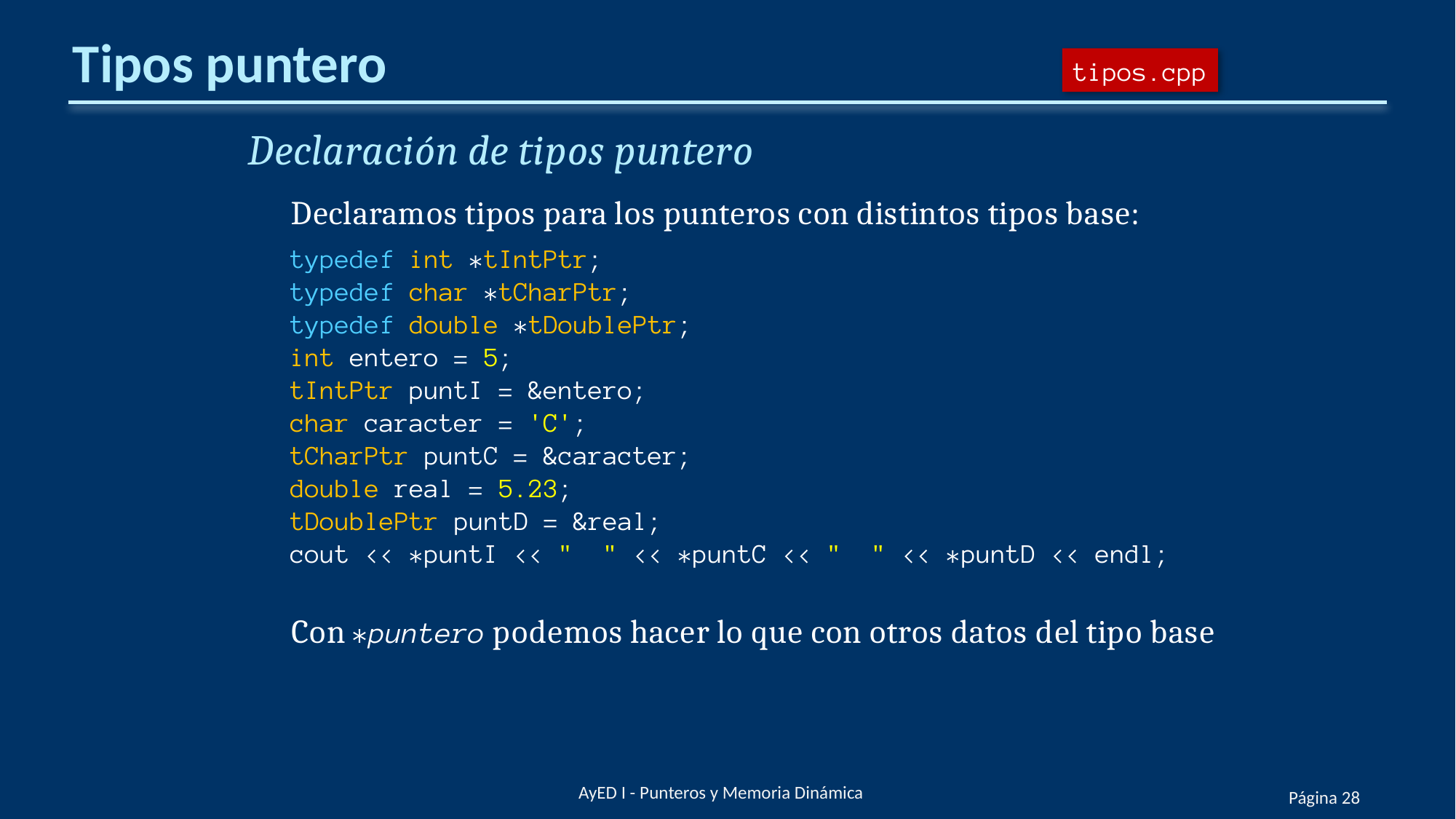

# Tipos puntero
tipos.cpp
Declaración de tipos puntero
Declaramos tipos para los punteros con distintos tipos base:
typedef int *tIntPtr;
typedef char *tCharPtr;
typedef double *tDoublePtr;
int entero = 5;
tIntPtr puntI = &entero;
char caracter = 'C';
tCharPtr puntC = &caracter;
double real = 5.23;
tDoublePtr puntD = &real;
cout << *puntI << "  " << *puntC << "  " << *puntD << endl;

Con *puntero podemos hacer lo que con otros datos del tipo base
AyED I - Punteros y Memoria Dinámica
Página 28